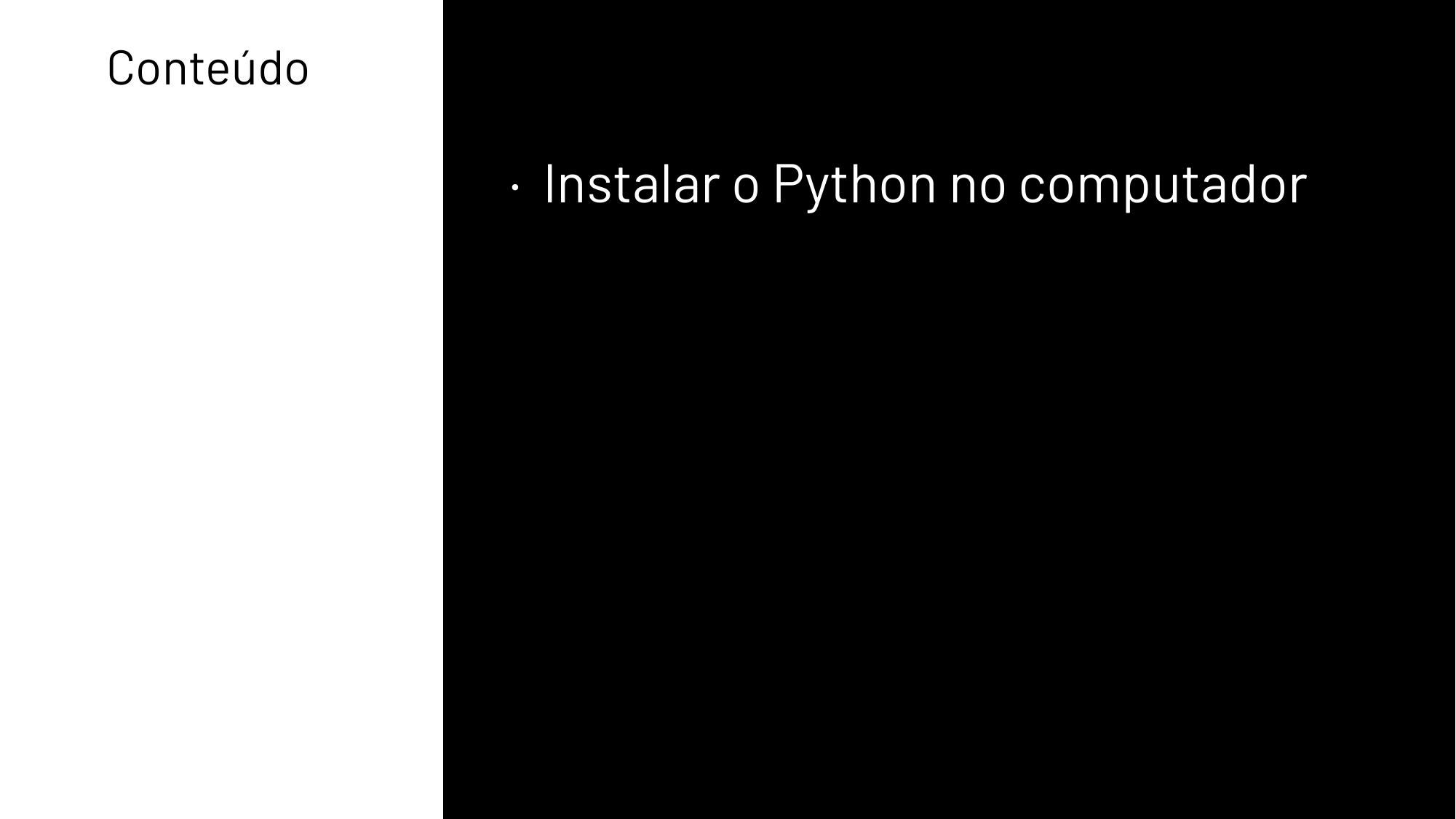

Conteúdo
·  Instalar o Python no computador